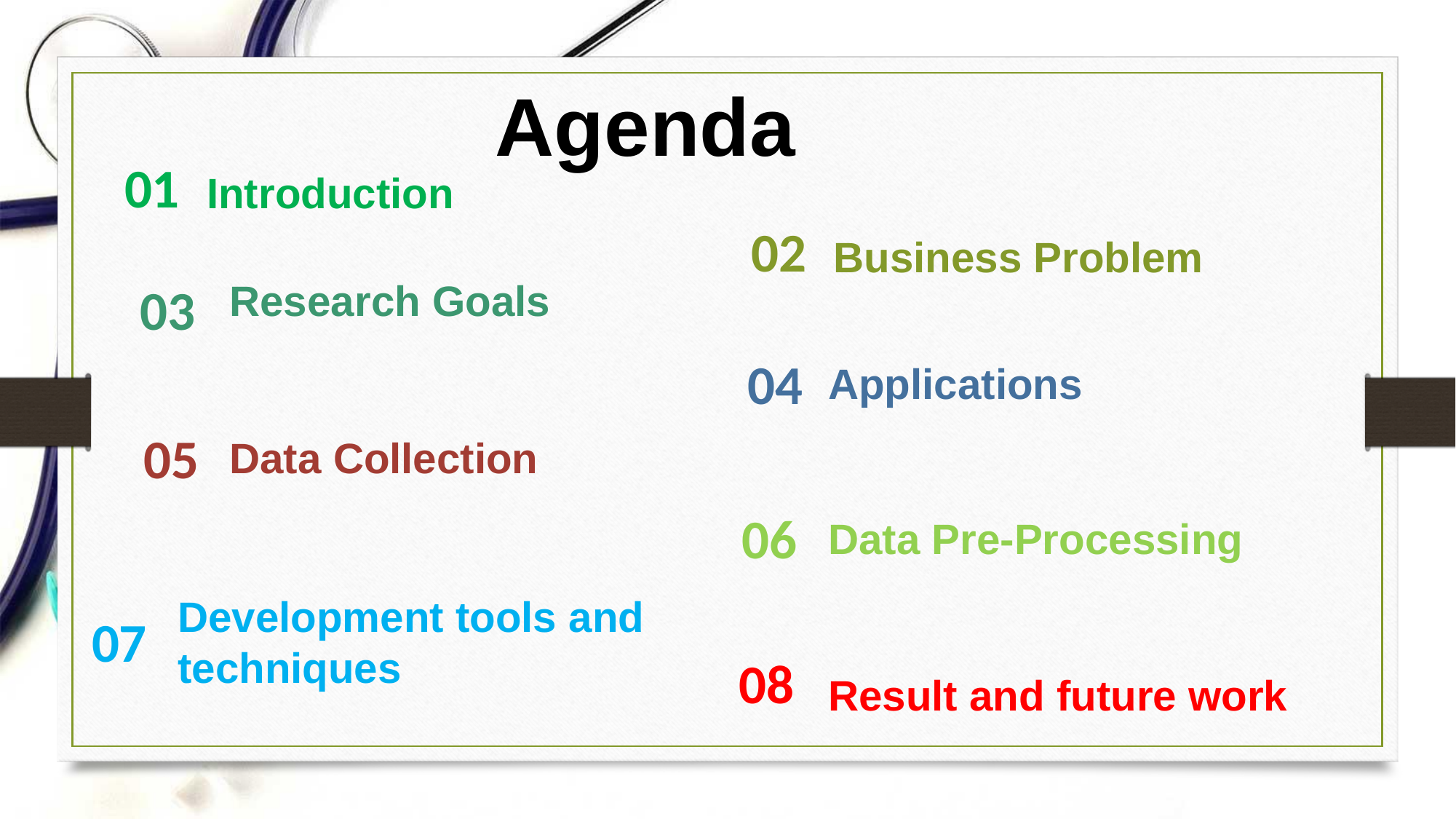

Agenda
01
Introduction
02
Business Problem
Research Goals
03
04
Applications
05
Data Collection
06
Data Pre-Processing
Development tools and techniques
07
08
Result and future work